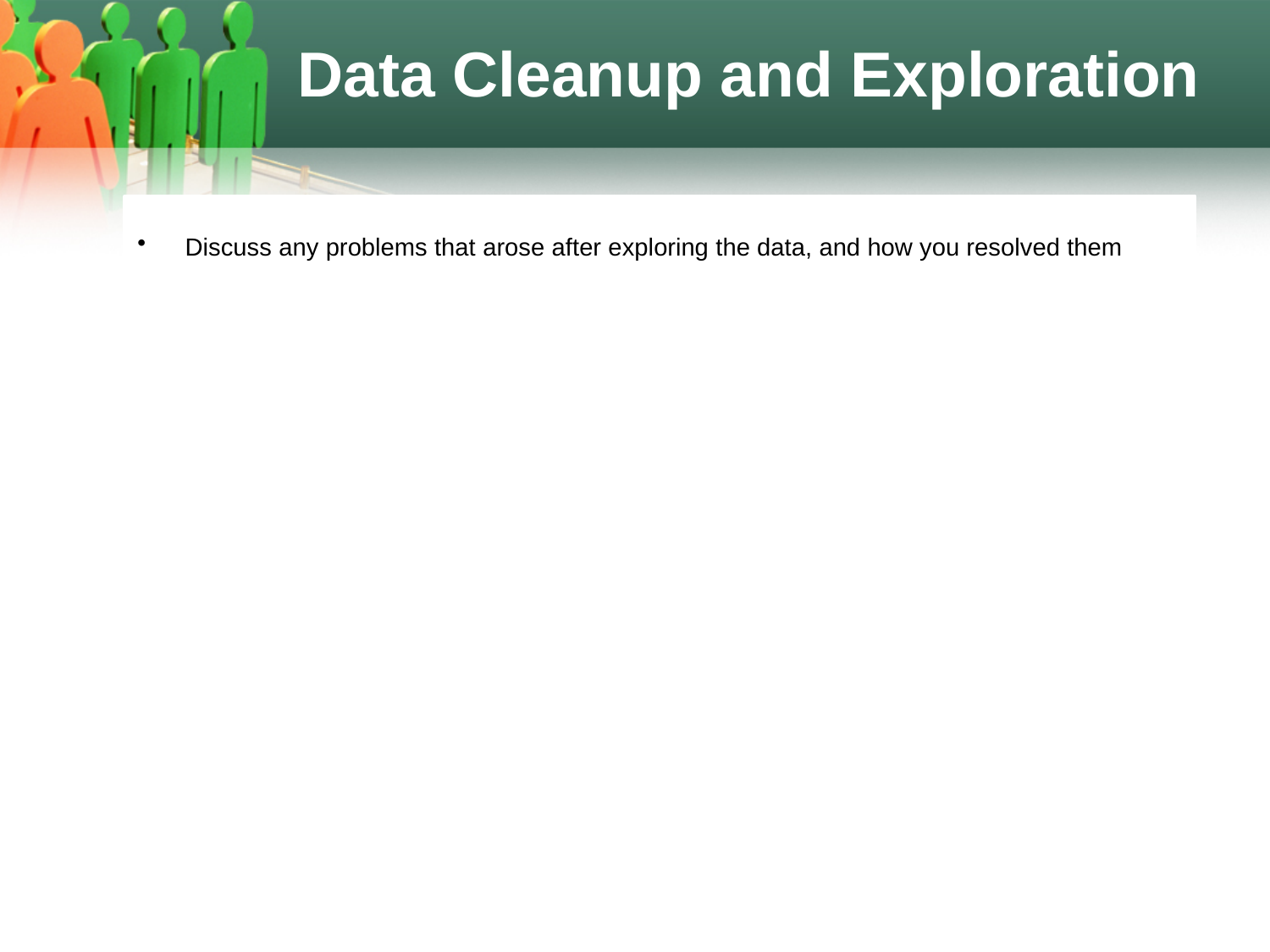

# Data Cleanup and Exploration

Discuss any problems that arose after exploring the data, and how you resolved them